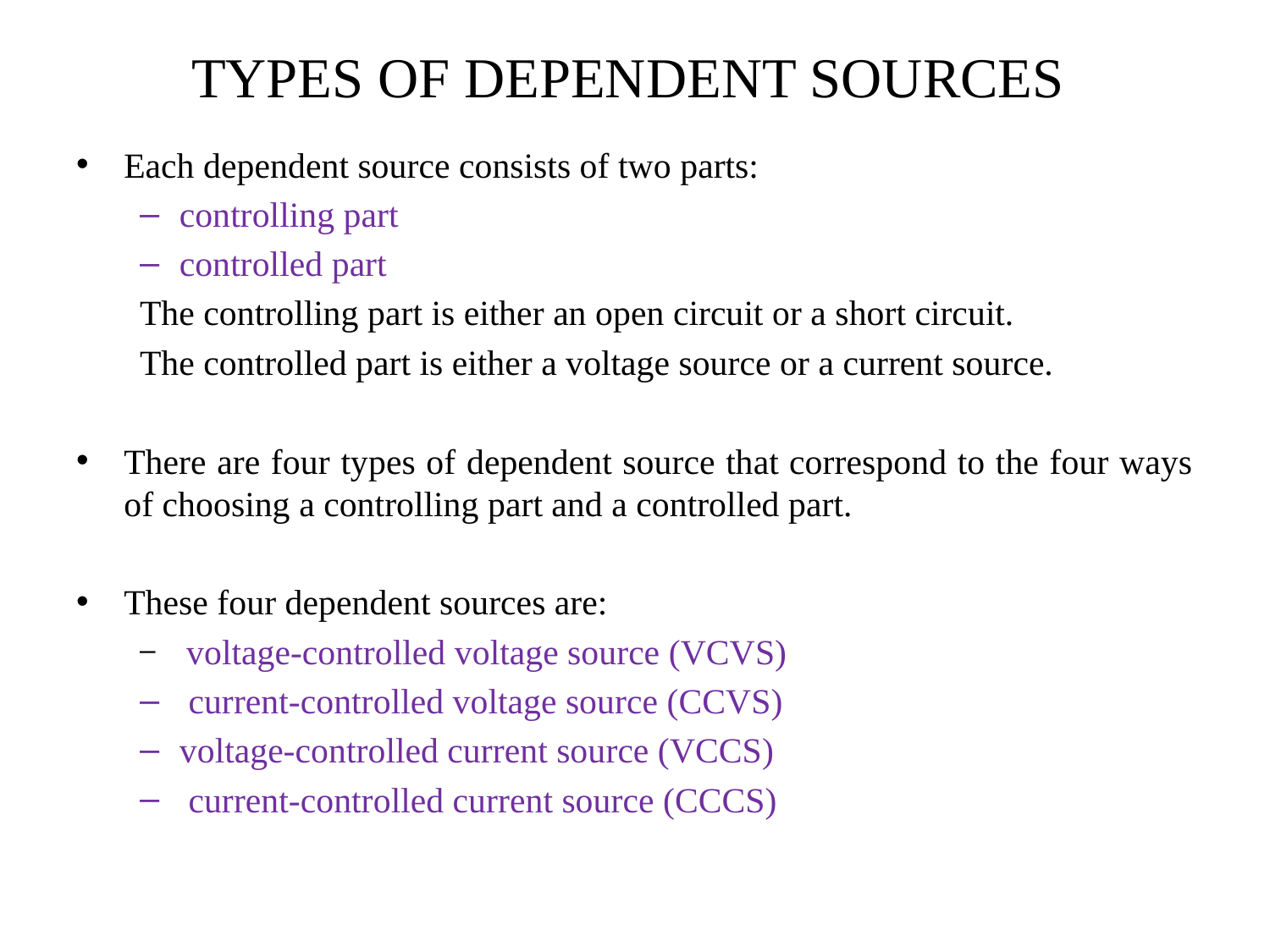

# TYPES OF DEPENDENT SOURCES
Each dependent source consists of two parts:
controlling part
controlled part
The controlling part is either an open circuit or a short circuit.
The controlled part is either a voltage source or a current source.

There are four types of dependent source that correspond to the four ways of choosing a controlling part and a controlled part.

These four dependent sources are:
 voltage-controlled voltage source (VCVS)
 current-controlled voltage source (CCVS)
voltage-controlled current source (VCCS)
 current-controlled current source (CCCS)